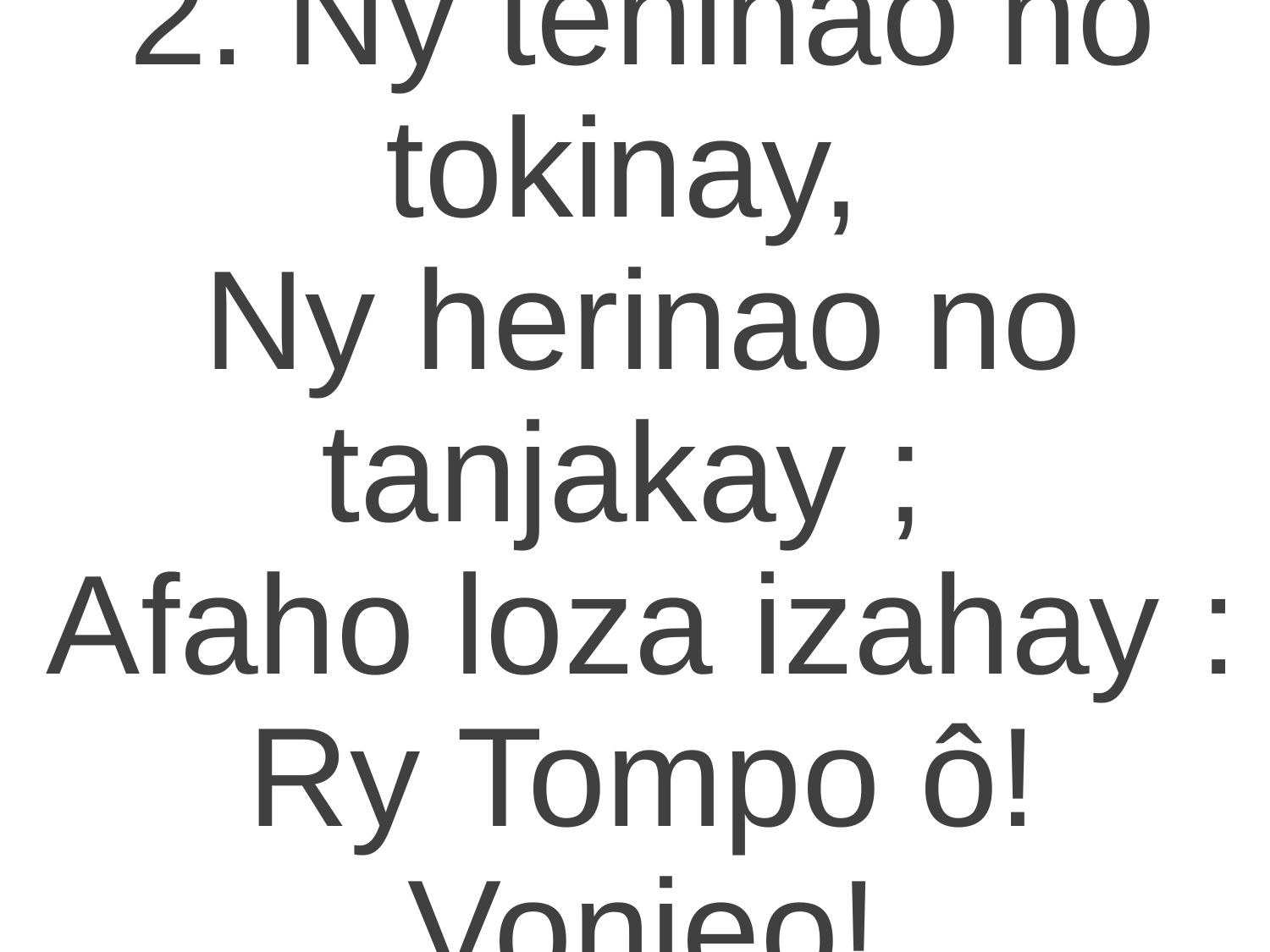

2. Ny teninao no tokinay,
Ny herinao no tanjakay ;
Afaho loza izahay :
Ry Tompo ô! Vonjeo!